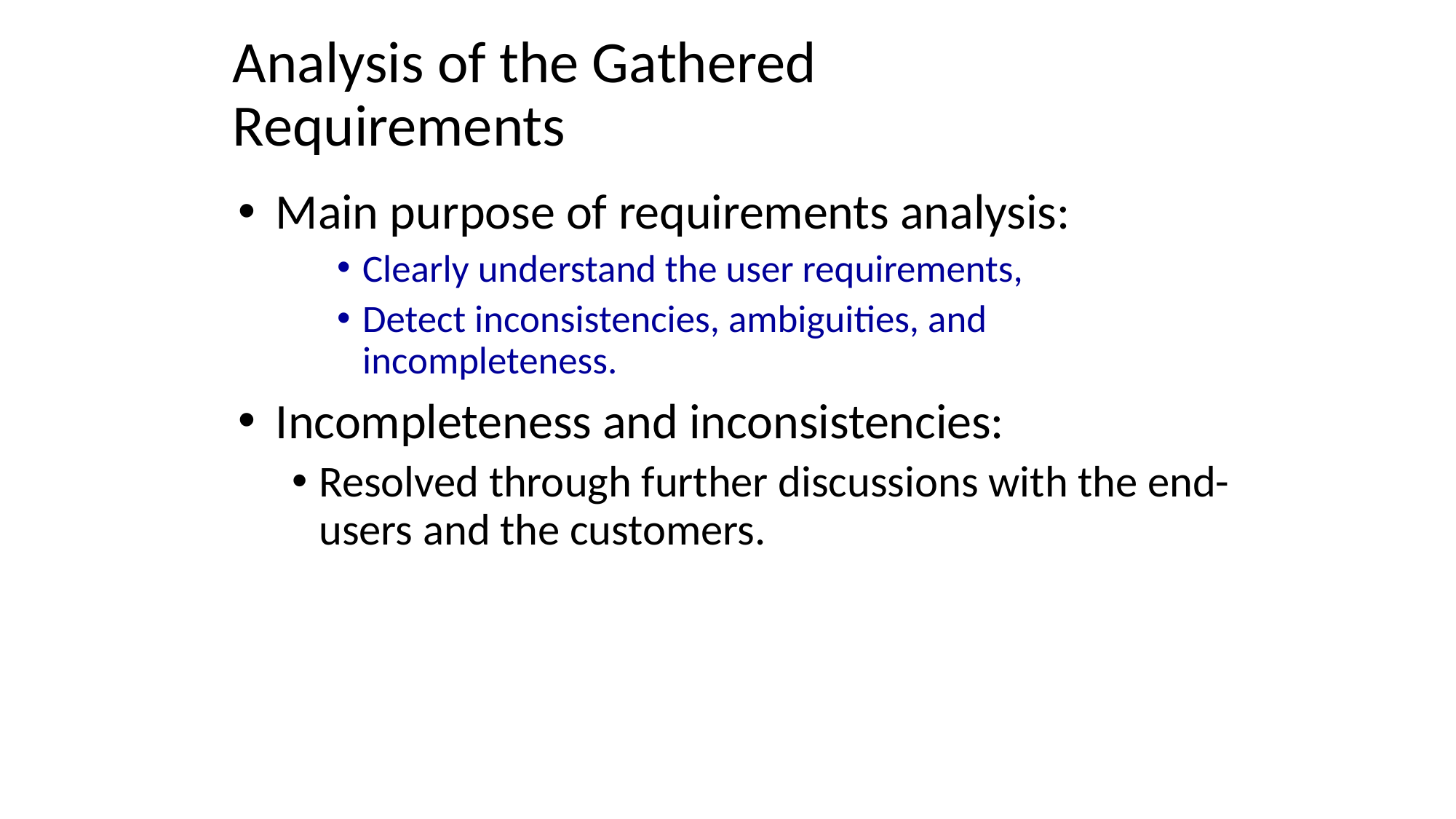

# Analysis of the Gathered Requirements
Main purpose of requirements analysis:
Clearly understand the user requirements,
Detect inconsistencies, ambiguities, and incompleteness.
Incompleteness and inconsistencies:
Resolved through further discussions with the end-users and the customers.